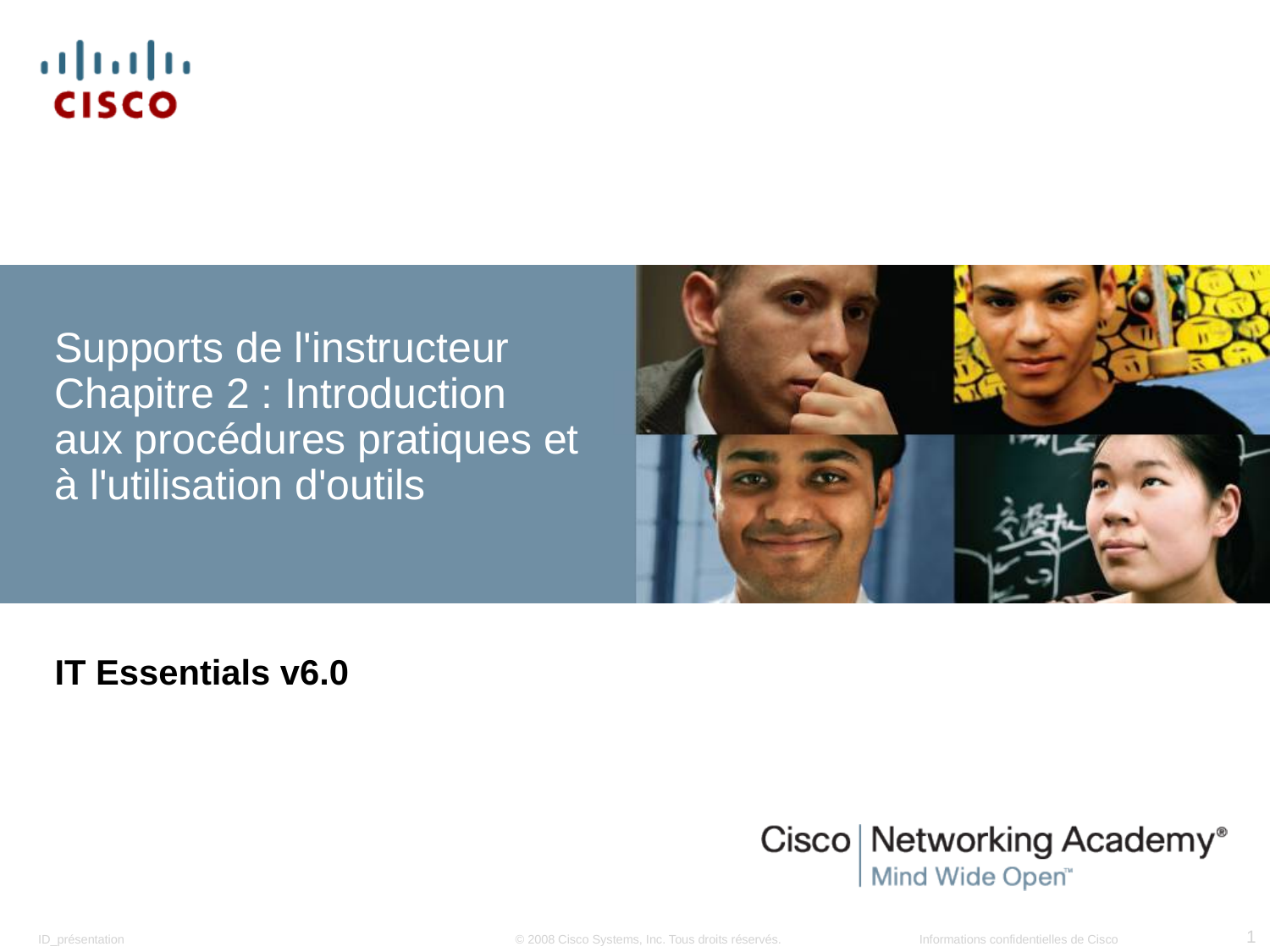

# Supports de l'instructeur Chapitre 2 : Introduction aux procédures pratiques et à l'utilisation d'outils
IT Essentials v6.0